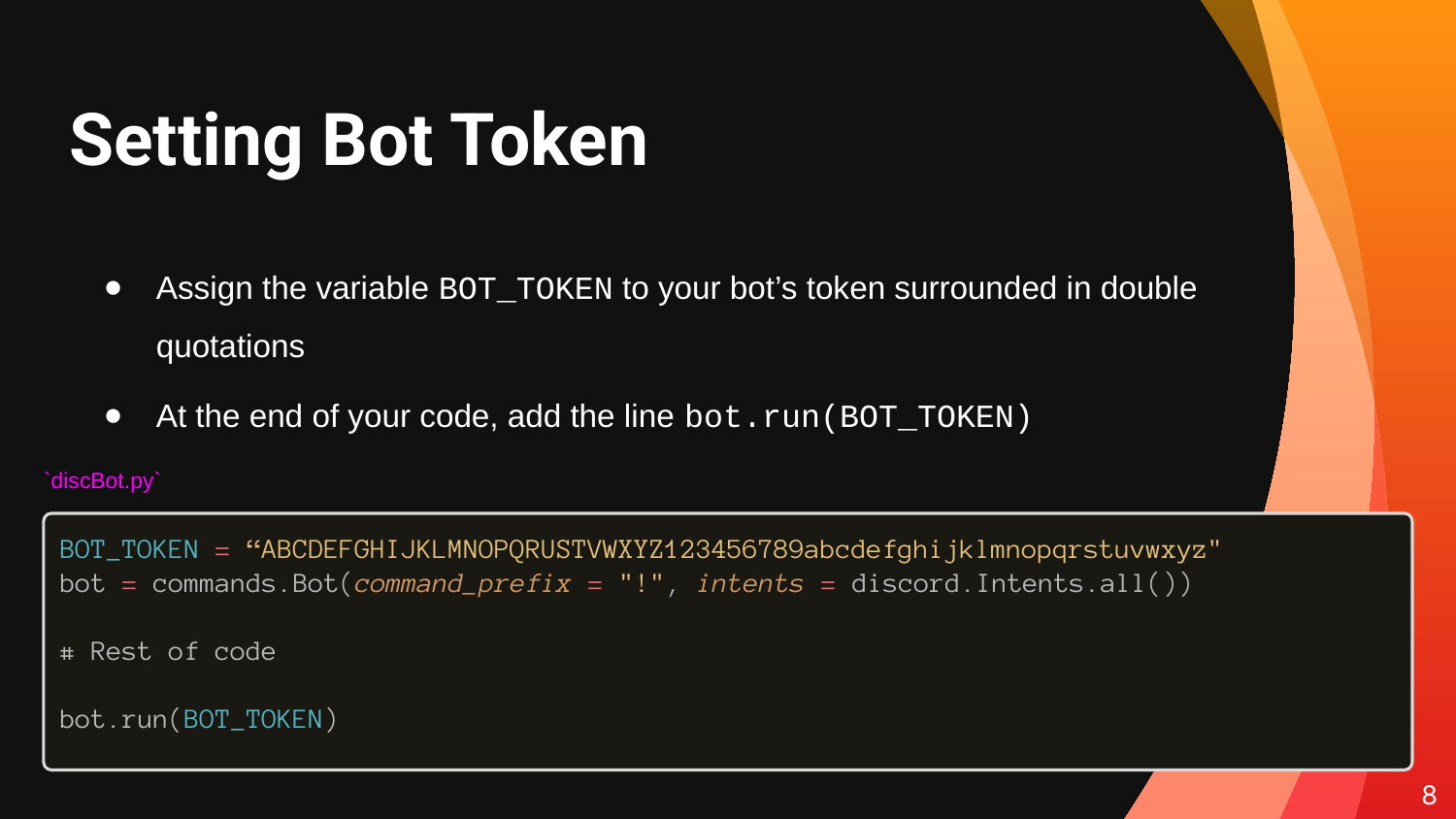

# Setting Bot Token
Assign the variable BOT_TOKEN to your bot’s token surrounded in double quotations
At the end of your code, add the line bot.run(BOT_TOKEN)

`discBot.py`
BOT_TOKEN = “ABCDEFGHIJKLMNOPQRUSTVWXYZ123456789abcdefghijklmnopqrstuvwxyz"
bot = commands.Bot(command_prefix = "!", intents = discord.Intents.all())

# Rest of code

bot.run(BOT_TOKEN)

8